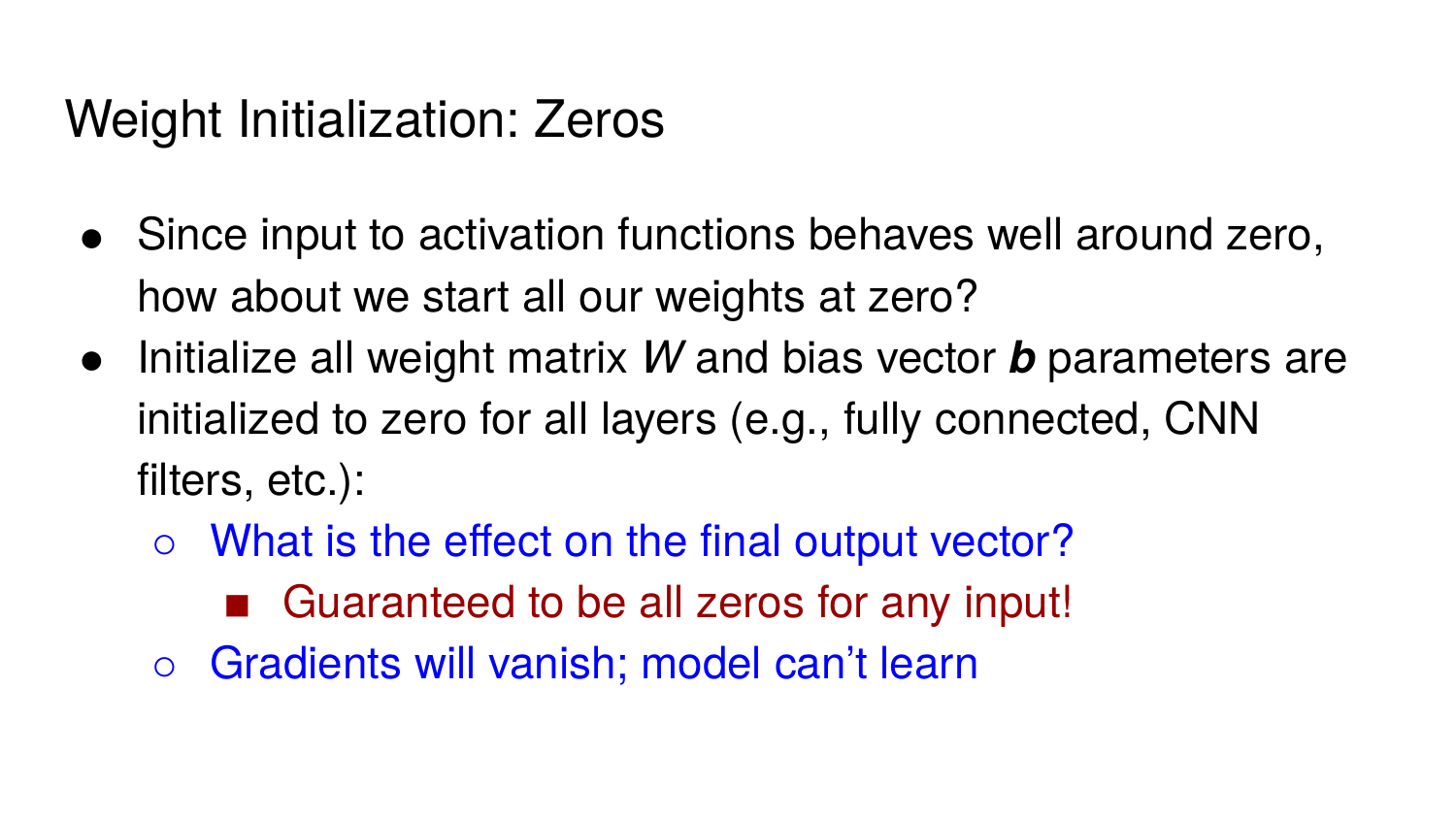

# Weight Initialization: Zeros
Since input to activation functions behaves well around zero, how about we start all our weights at zero?
Initialize all weight matrix W and bias vector b parameters are initialized to zero for all layers (e.g., fully connected, CNN filters, etc.):
What is the effect on the final output vector?
Guaranteed to be all zeros for any input!
Gradients will vanish; model can’t learn